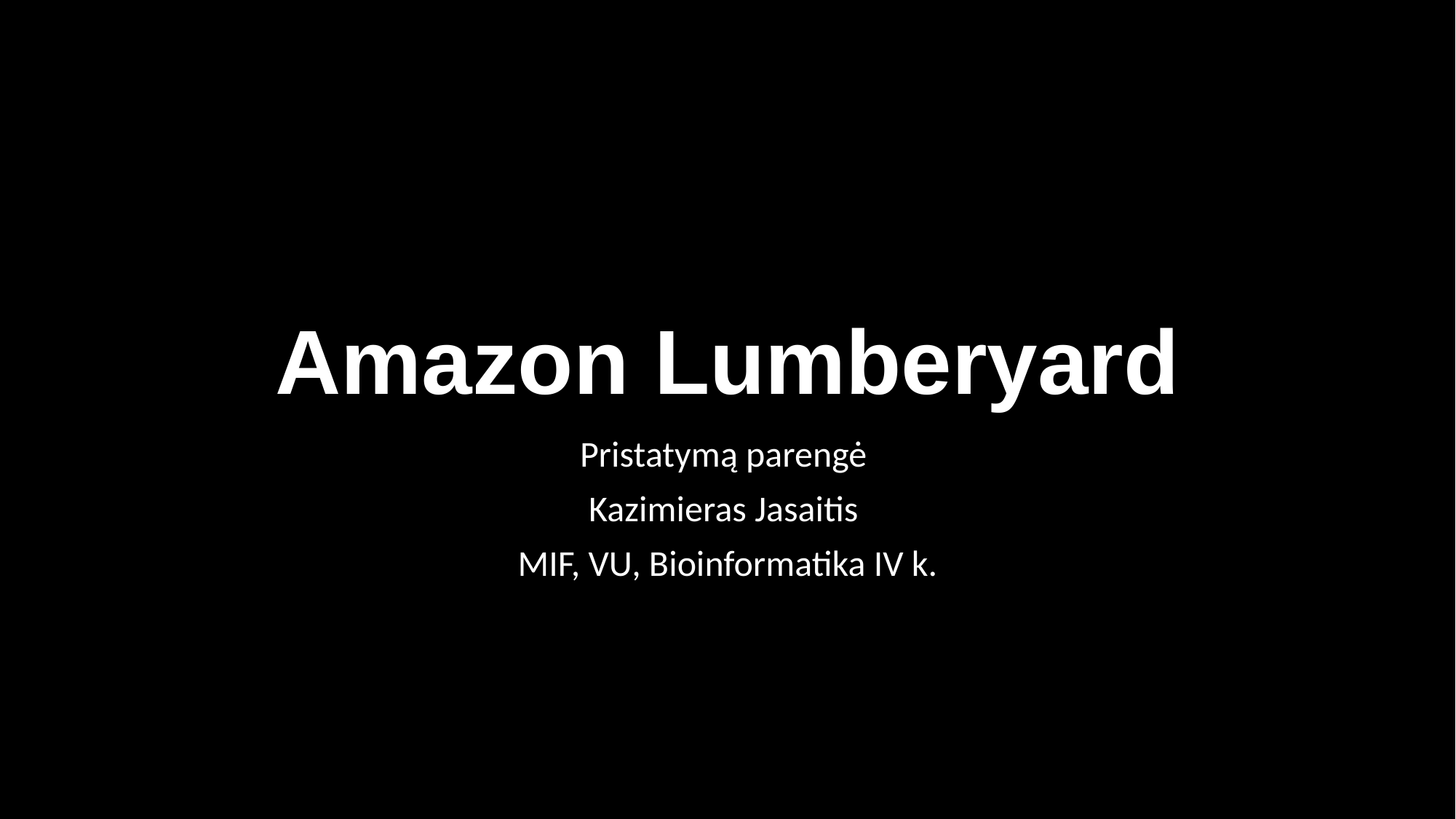

# Amazon Lumberyard
Pristatymą parengė
Kazimieras Jasaitis
MIF, VU, Bioinformatika IV k.